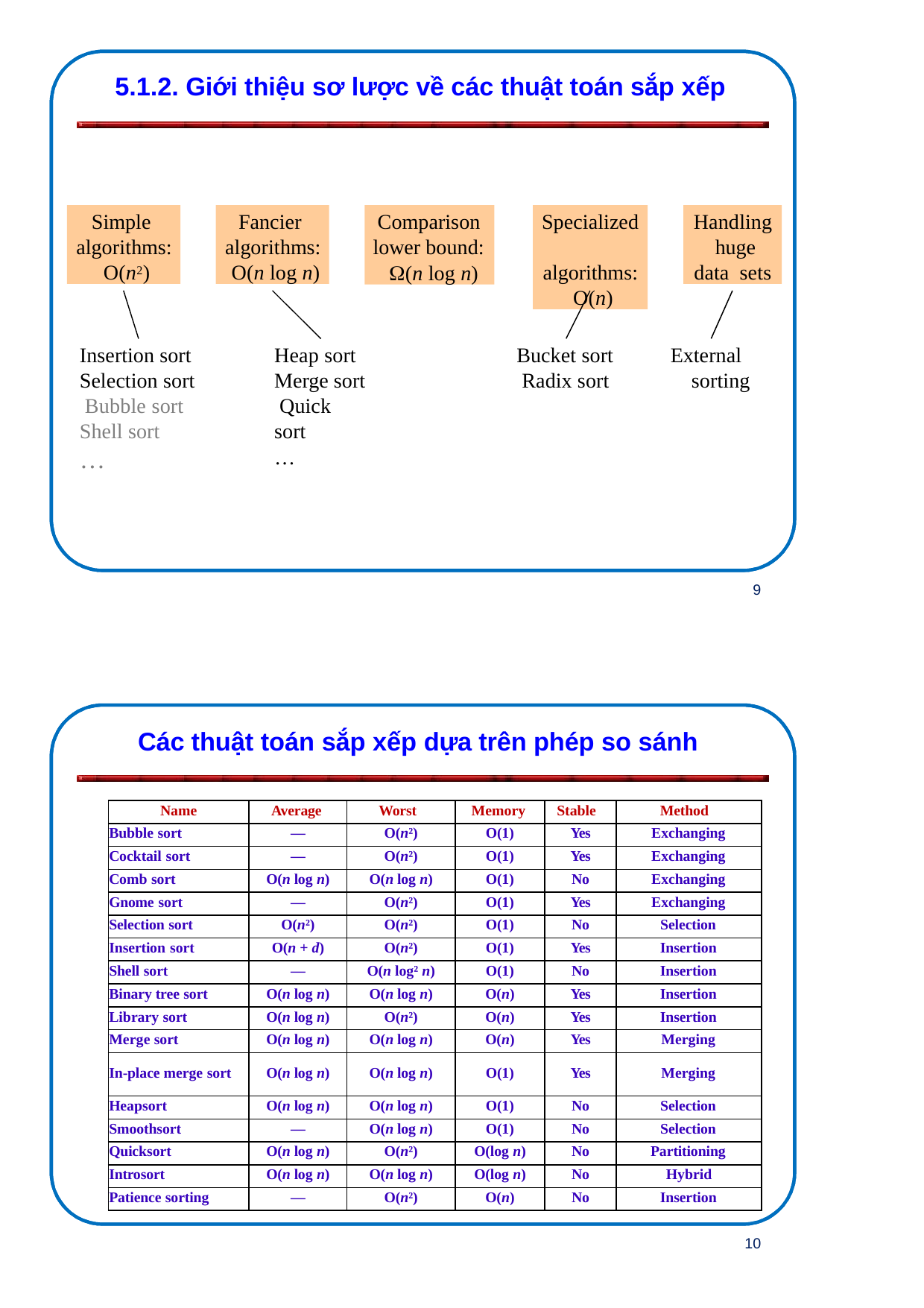

5.1.2. Giới thiệu sơ lược về các thuật toán sắp xếp
Simple  algorithms:  O(n2)
Fancier  algorithms:  O(n log n)
Comparison  lower bound:
Ω(n log n)
Specialized  algorithms:  O(n)
Handling  huge data  sets

Insertion sort  Selection sort  Bubble sort  Shell sort
…
Heap sort  Merge sort  Quick sort
…
Bucket sort  Radix sort
External  sorting
9

Các thuật toán sắp xếp dựa trên phép so sánh
| Name | Average | Worst | Memory | Stable | Method |
| --- | --- | --- | --- | --- | --- |
| Bubble sort | — | O(n²) | O(1) | Yes | Exchanging |
| Cocktail sort | — | O(n²) | O(1) | Yes | Exchanging |
| Comb sort | O(n log n) | O(n log n) | O(1) | No | Exchanging |
| Gnome sort | — | O(n²) | O(1) | Yes | Exchanging |
| Selection sort | O(n²) | O(n²) | O(1) | No | Selection |
| Insertion sort | O(n + d) | O(n²) | O(1) | Yes | Insertion |
| Shell sort | — | O(n log² n) | O(1) | No | Insertion |
| Binary tree sort | O(n log n) | O(n log n) | O(n) | Yes | Insertion |
| Library sort | O(n log n) | O(n²) | O(n) | Yes | Insertion |
| Merge sort | O(n log n) | O(n log n) | O(n) | Yes | Merging |
| In-place merge sort | O(n log n) | O(n log n) | O(1) | Yes | Merging |
| Heapsort | O(n log n) | O(n log n) | O(1) | No | Selection |
| Smoothsort | — | O(n log n) | O(1) | No | Selection |
| Quicksort | O(n log n) | O(n²) | O(log n) | No | Partitioning |
| Introsort | O(n log n) | O(n log n) | O(log n) | No | Hybrid |
| Patience sorting | — | O(n²) | O(n) | No | Insertion |
10